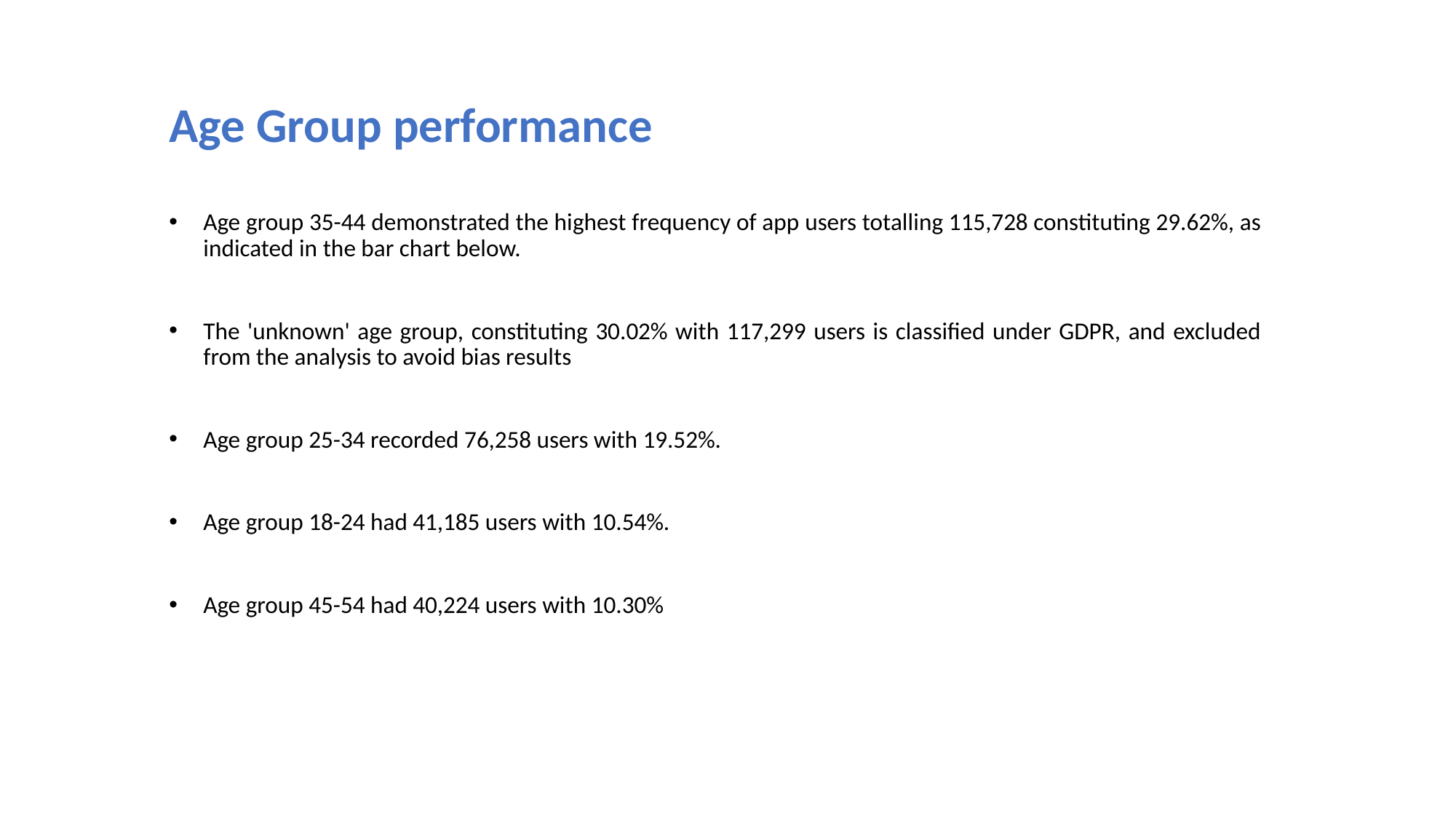

# Age Group performance
Age group 35-44 demonstrated the highest frequency of app users totalling 115,728 constituting 29.62%, as indicated in the bar chart below.

The 'unknown' age group, constituting 30.02% with 117,299 users is classified under GDPR, and excluded from the analysis to avoid bias results

Age group 25-34 recorded 76,258 users with 19.52%.

Age group 18-24 had 41,185 users with 10.54%.

Age group 45-54 had 40,224 users with 10.30%